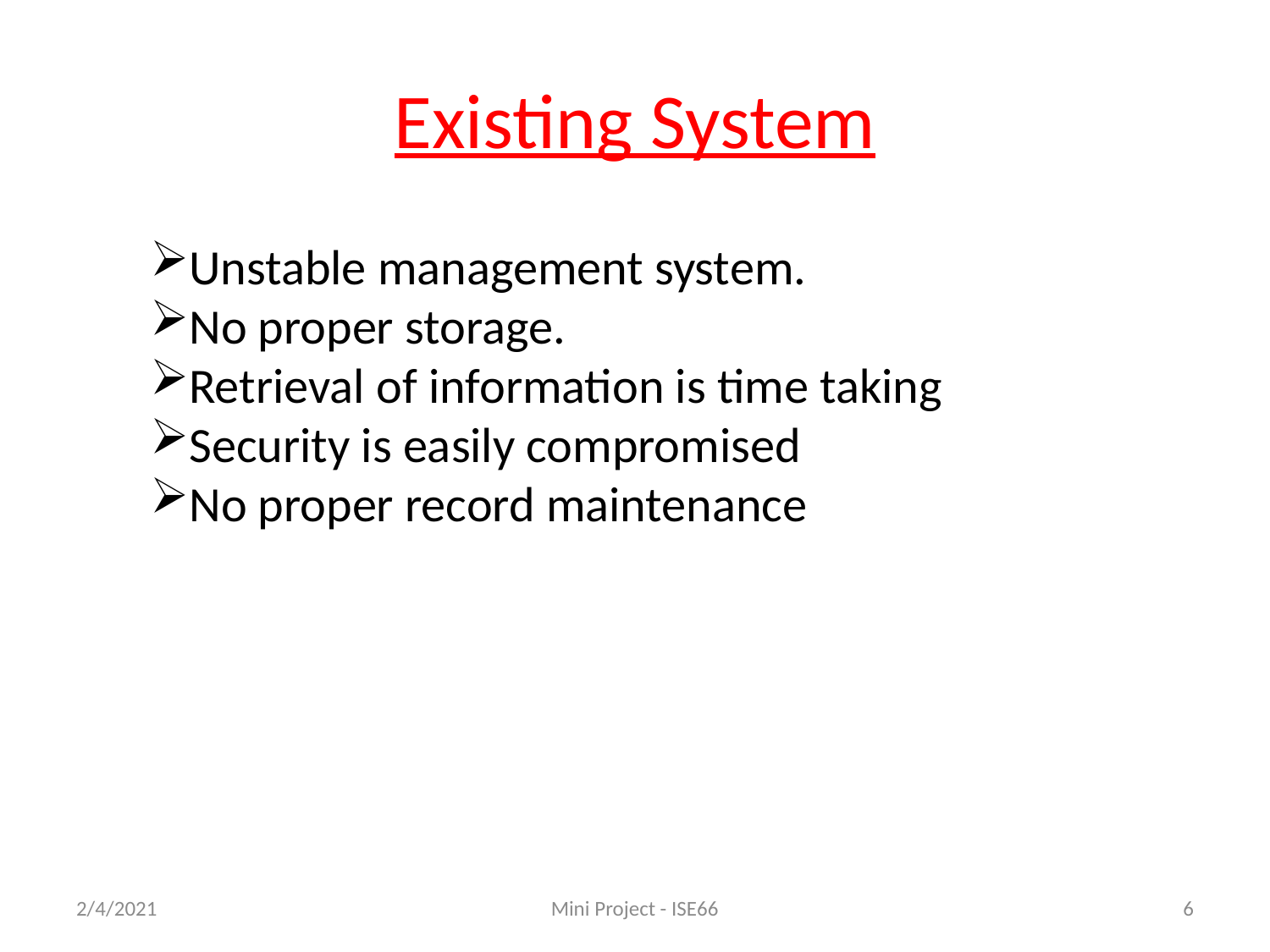

# Existing System

Unstable management system.
No proper storage.
Retrieval of information is time taking
Security is easily compromised
No proper record maintenance
2/4/2021
Mini Project - ISE66
6